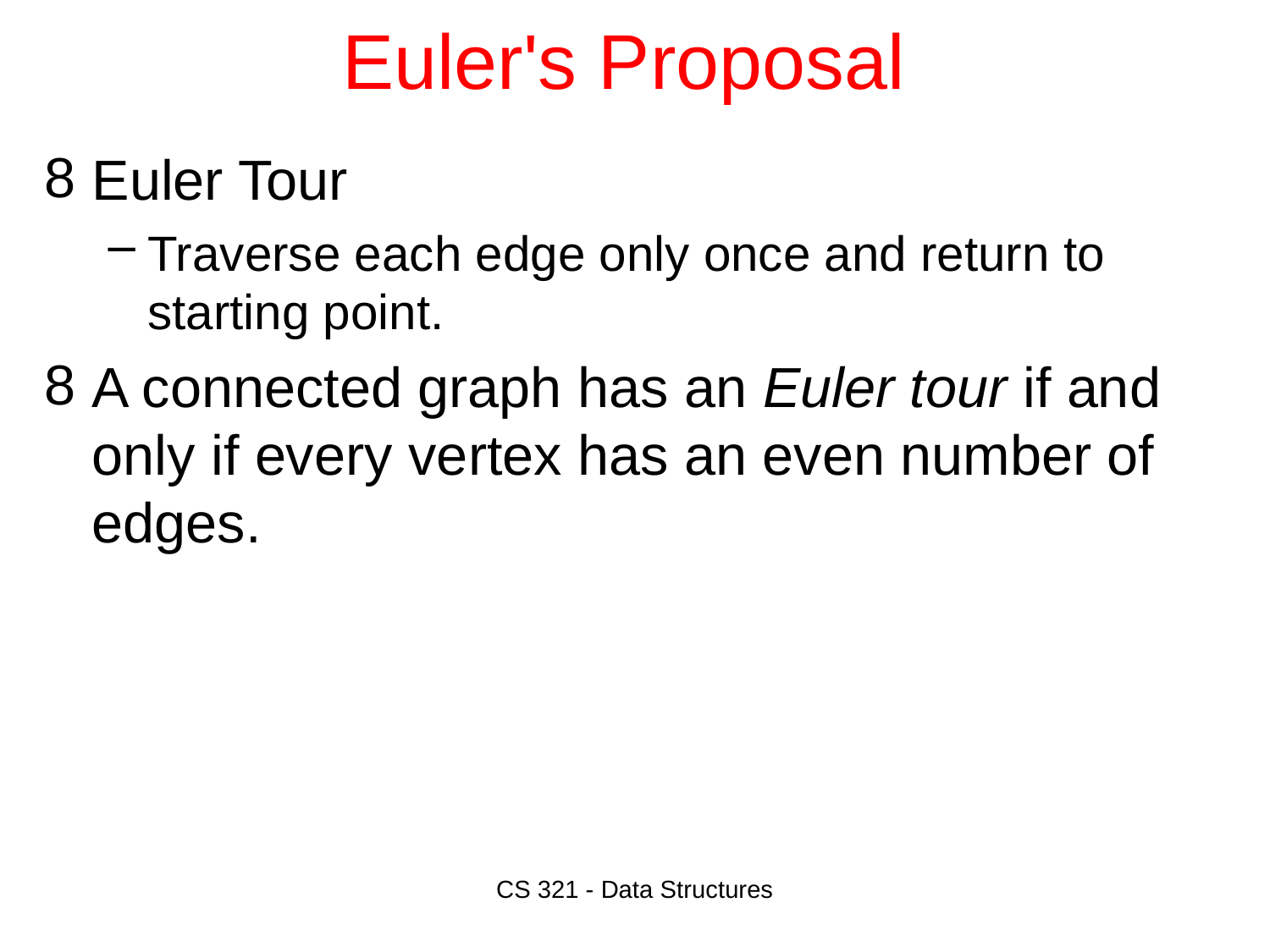

# Euler's Proposal
Euler Tour
Traverse each edge only once and return to starting point.
A connected graph has an Euler tour if and only if every vertex has an even number of edges.
CS 321 - Data Structures